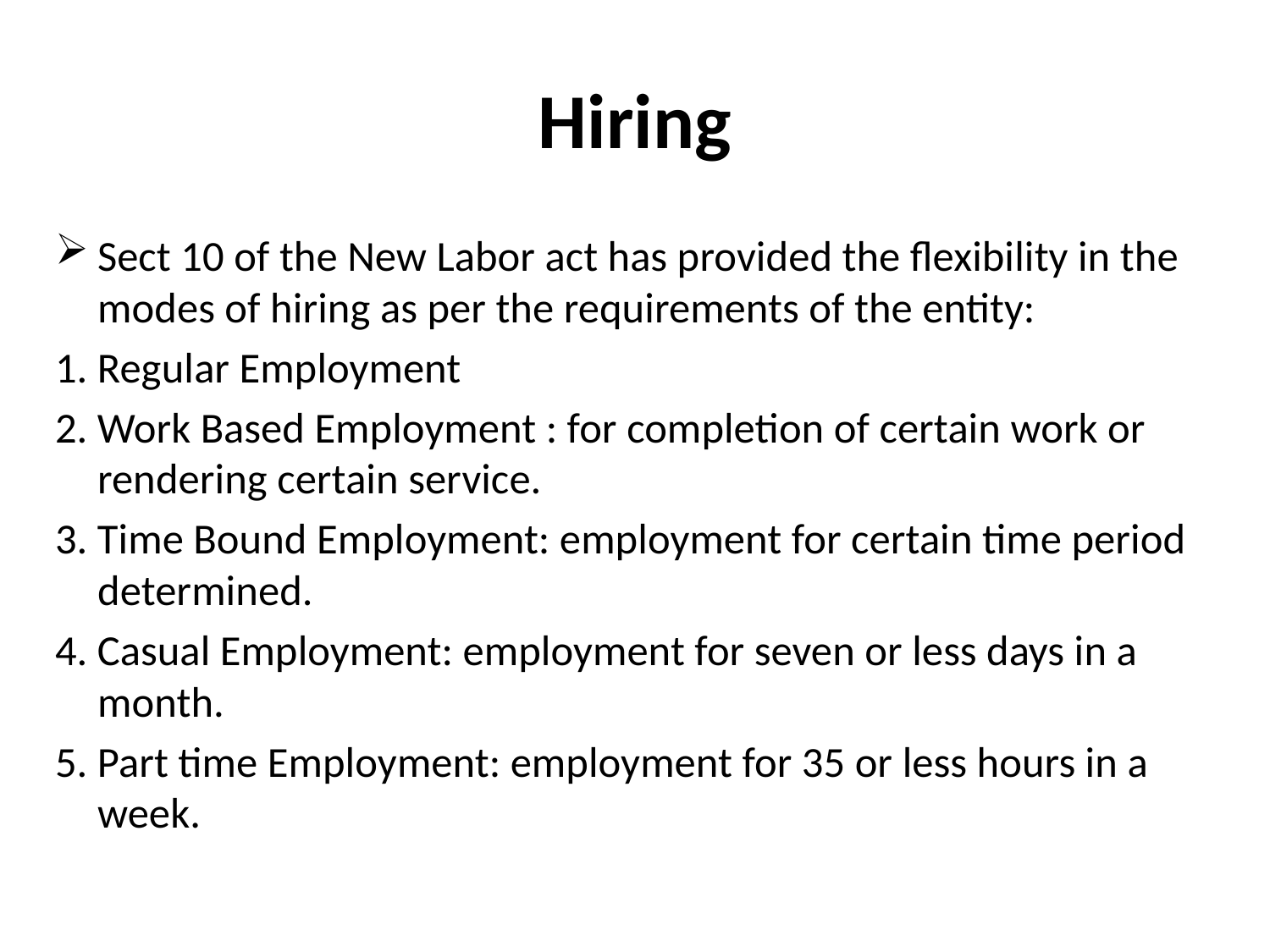

# Hiring
Sect 10 of the New Labor act has provided the flexibility in the modes of hiring as per the requirements of the entity:
1. Regular Employment
2. Work Based Employment : for completion of certain work or rendering certain service.
3. Time Bound Employment: employment for certain time period determined.
4. Casual Employment: employment for seven or less days in a month.
5. Part time Employment: employment for 35 or less hours in a week.